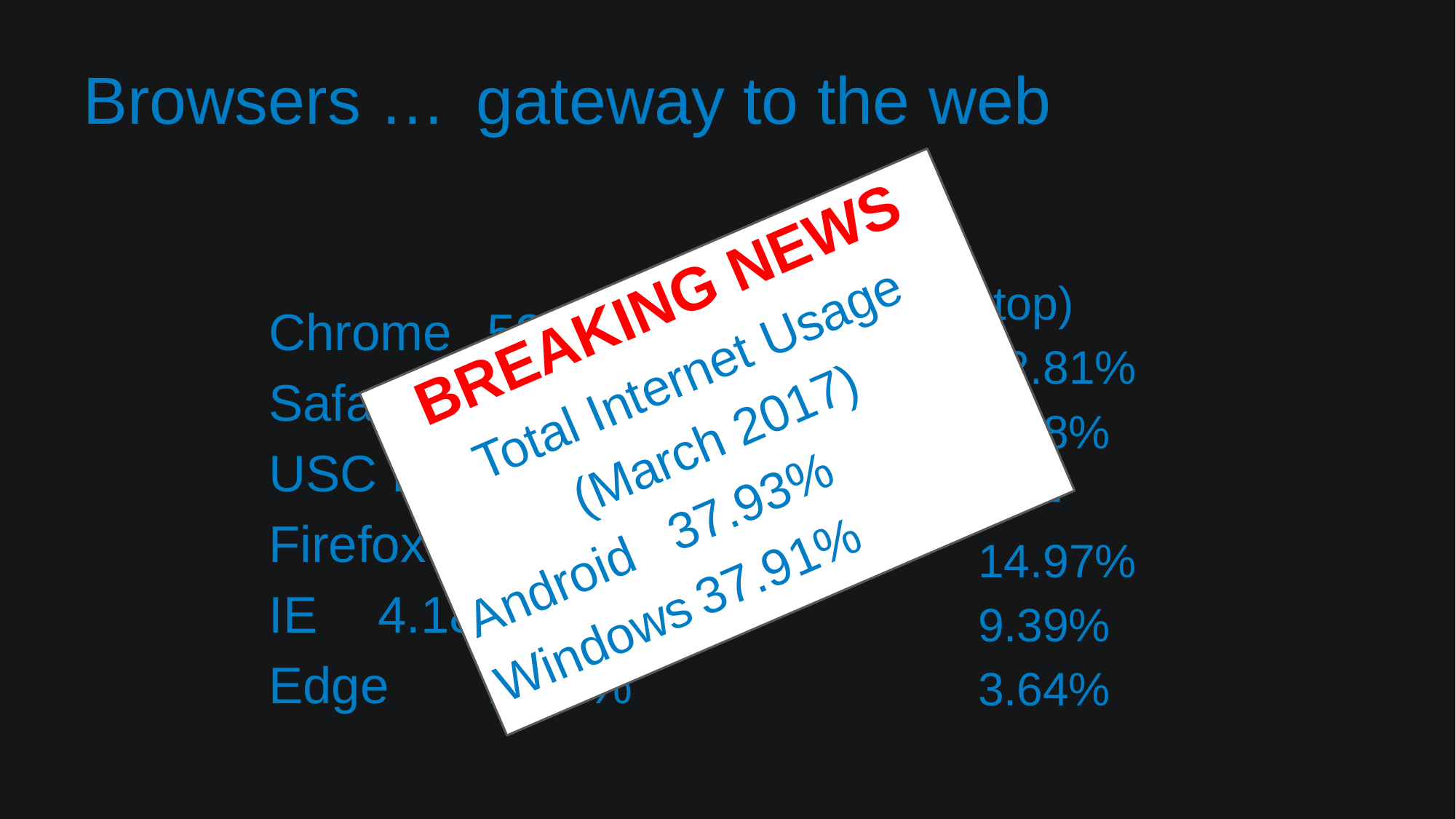

# Browsers …
gateway to the web

Chrome	52.81%
Safari	14.44%
USC Browser	8.75%
Firefox	6.67%
IE	4.18%
Edge	1.71%
	(desktop)
	62.81%
	5.28%
             -
	14.97%
	9.39%
	3.64%
BREAKING NEWS
Total Internet Usage
(March 2017)
Android 	37.93%
Windows	37.91%